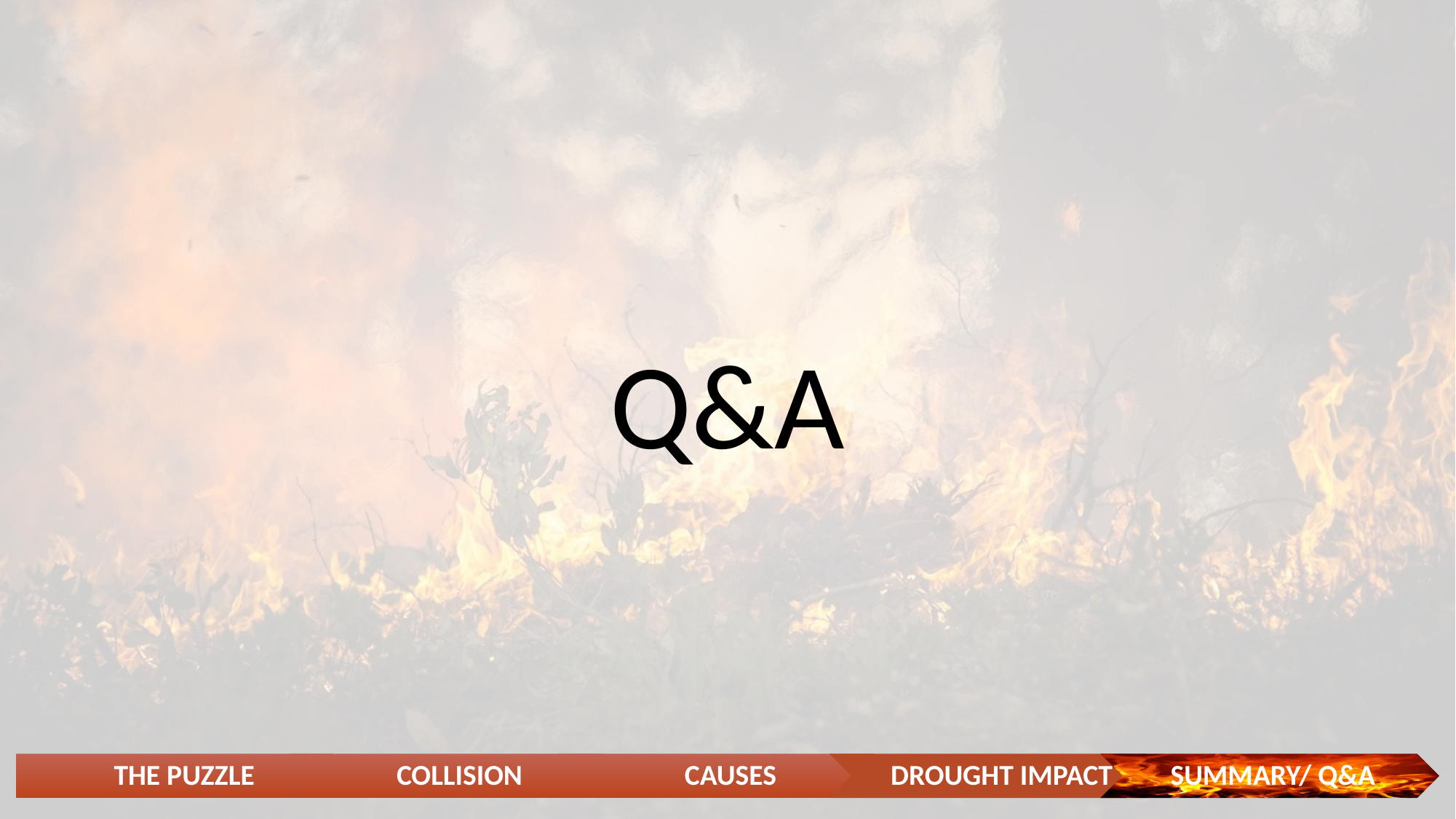

# Q&A
THE PUZZLE
COLLISION
CAUSES
DROUGHT IMPACT
SUMMARY/ Q&A